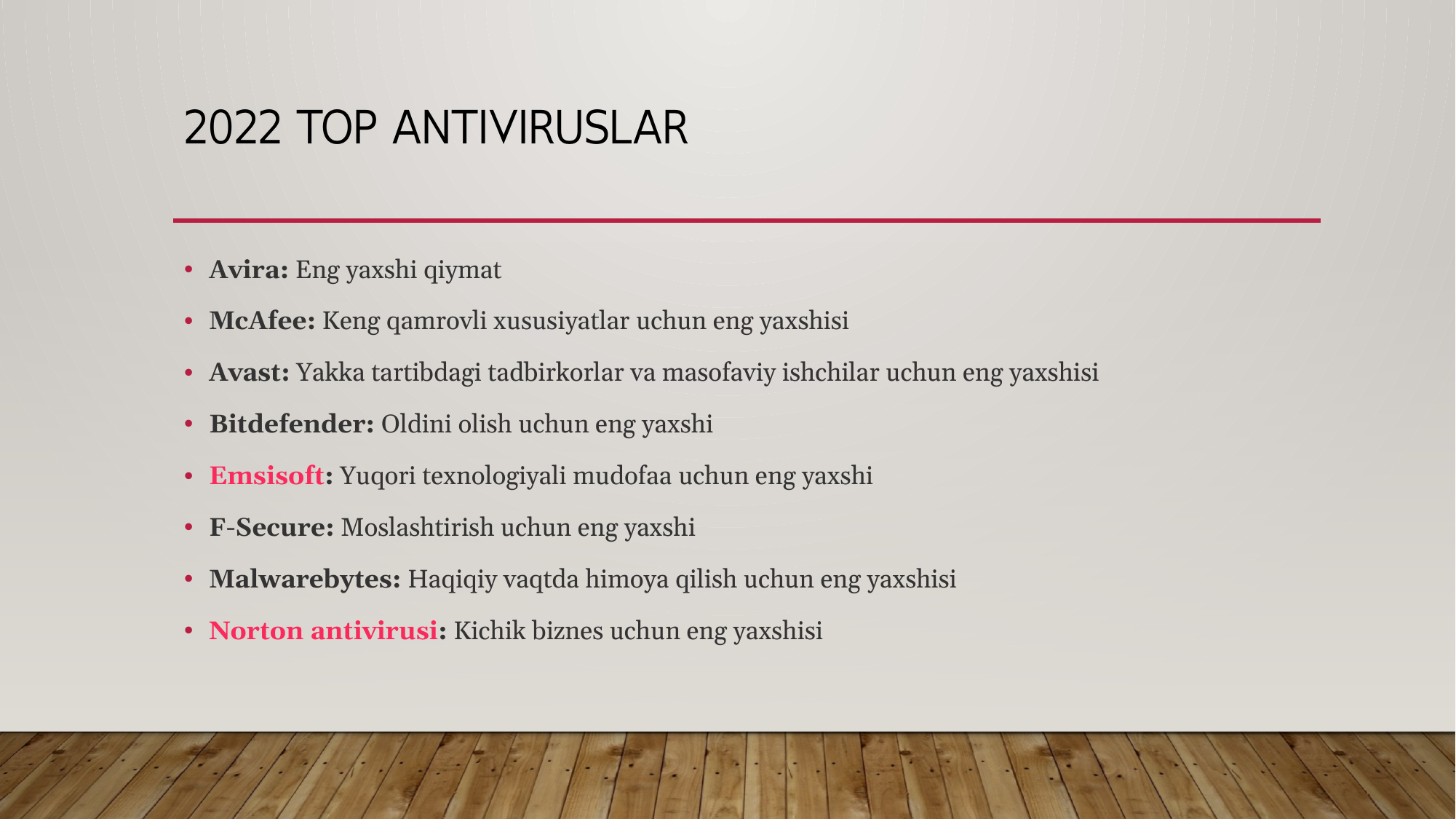

# 2022 top antiviruslar
Avira: Eng yaxshi qiymat
McAfee: Keng qamrovli xususiyatlar uchun eng yaxshisi
Avast: Yakka tartibdagi tadbirkorlar va masofaviy ishchilar uchun eng yaxshisi
Bitdefender: Oldini olish uchun eng yaxshi
Emsisoft: Yuqori texnologiyali mudofaa uchun eng yaxshi
F-Secure: Moslashtirish uchun eng yaxshi
Malwarebytes: Haqiqiy vaqtda himoya qilish uchun eng yaxshisi
Norton antivirusi: Kichik biznes uchun eng yaxshisi